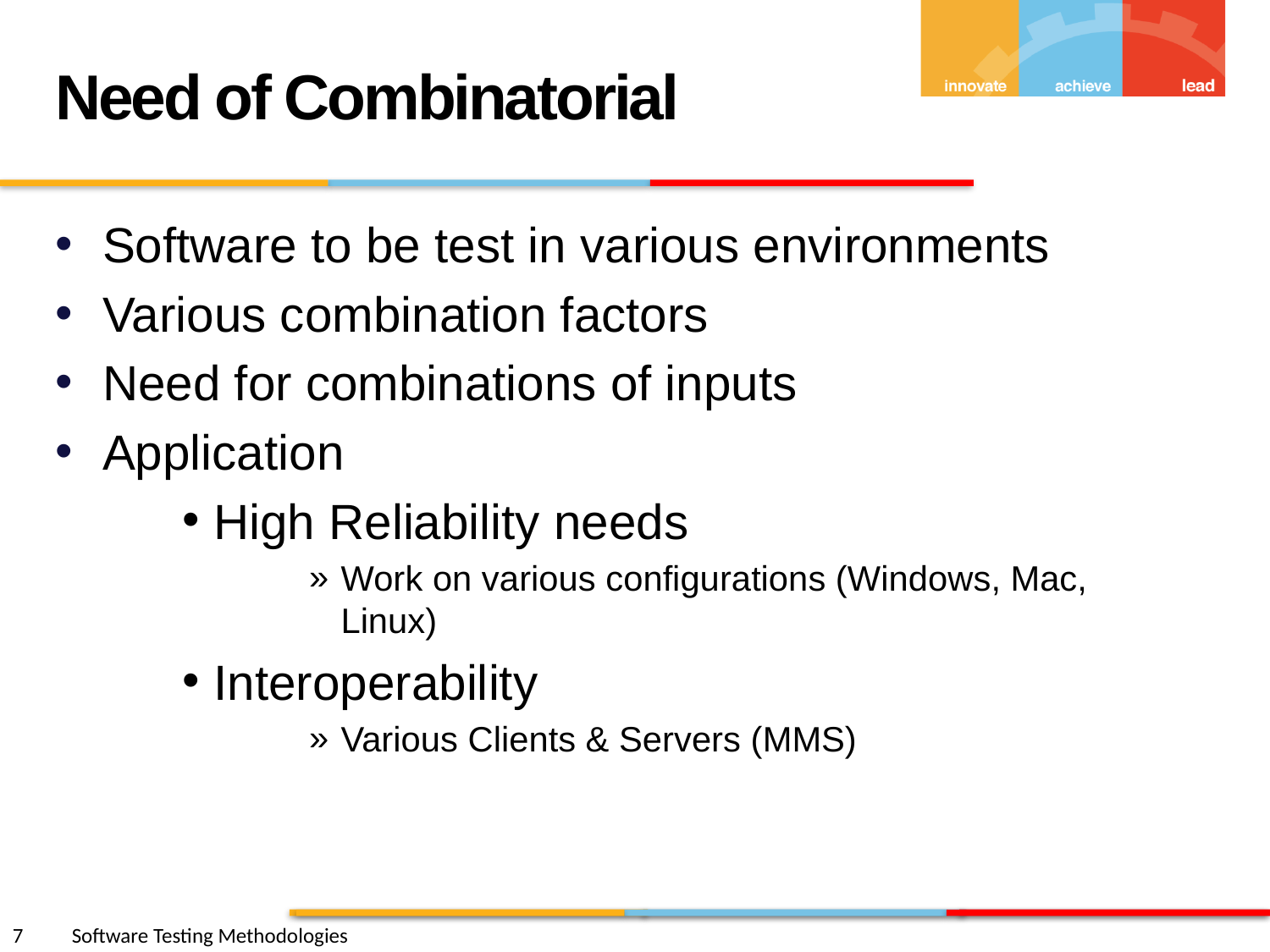

Need of Combinatorial
Software to be test in various environments
Various combination factors
Need for combinations of inputs
Application
High Reliability needs
Work on various configurations (Windows, Mac, Linux)
Interoperability
Various Clients & Servers (MMS)